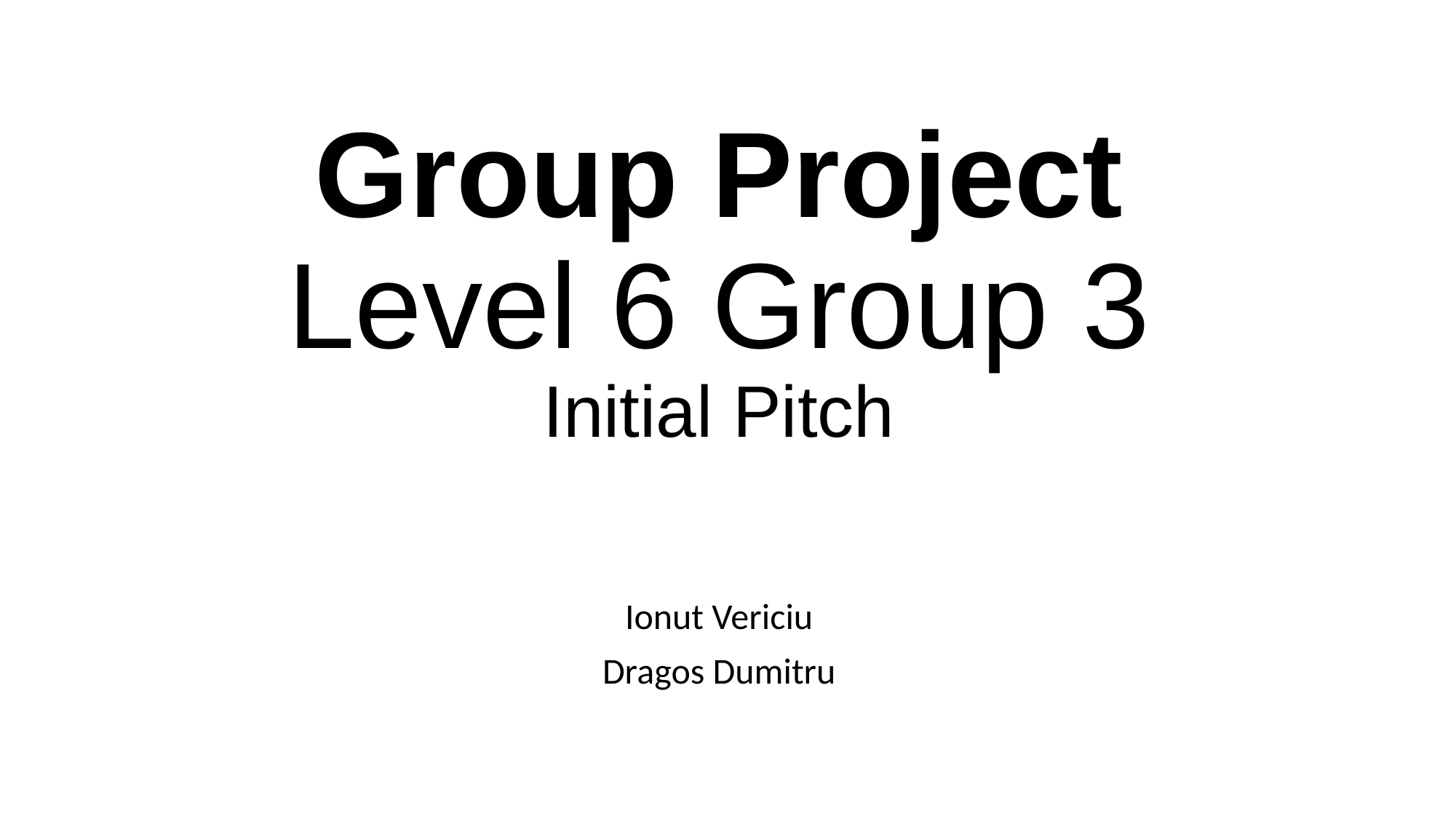

# Group Project Level 6 Group 3 Initial Pitch
Ionut Vericiu
Dragos Dumitru